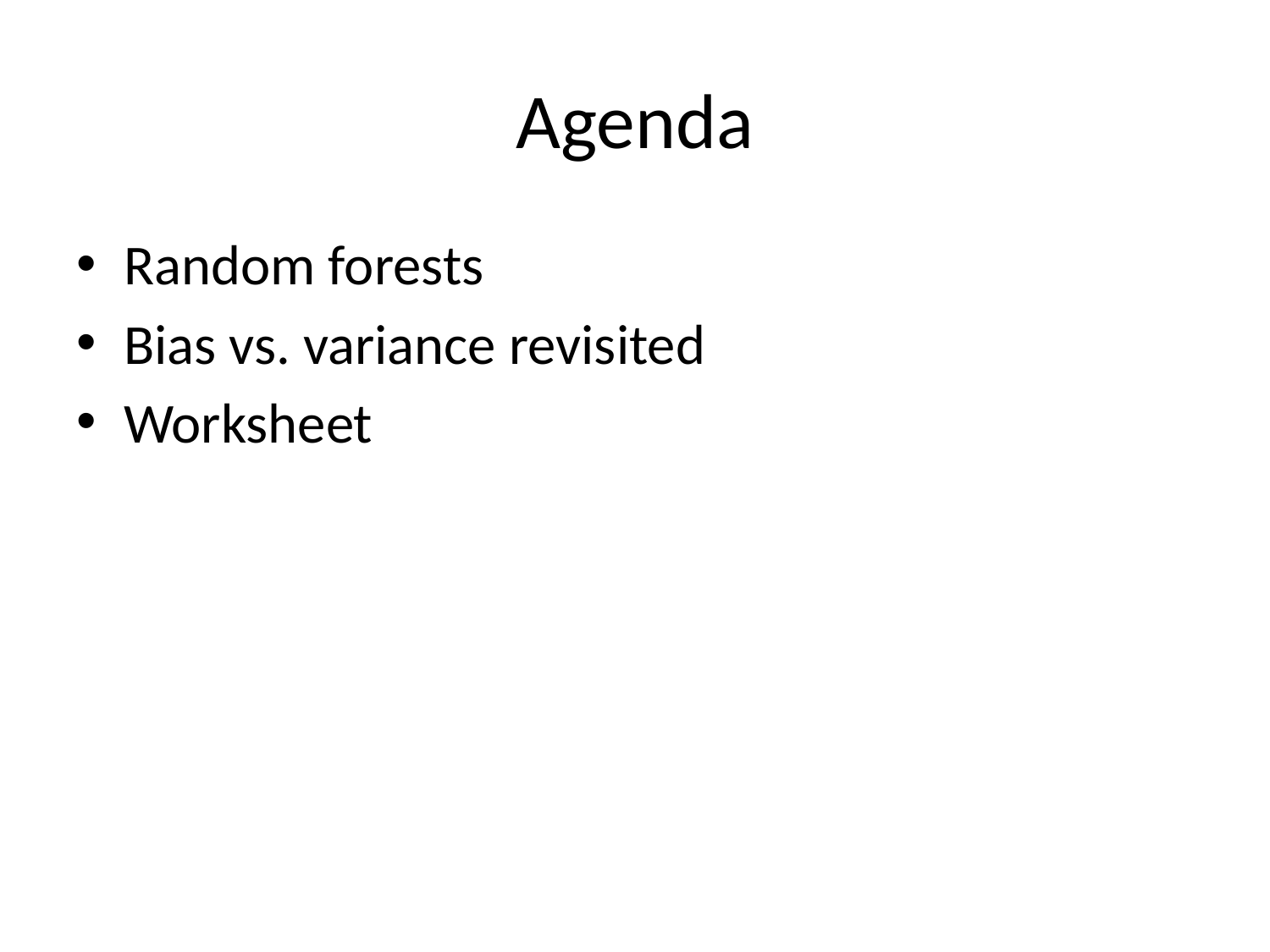

# Agenda
Random forests
Bias vs. variance revisited
Worksheet